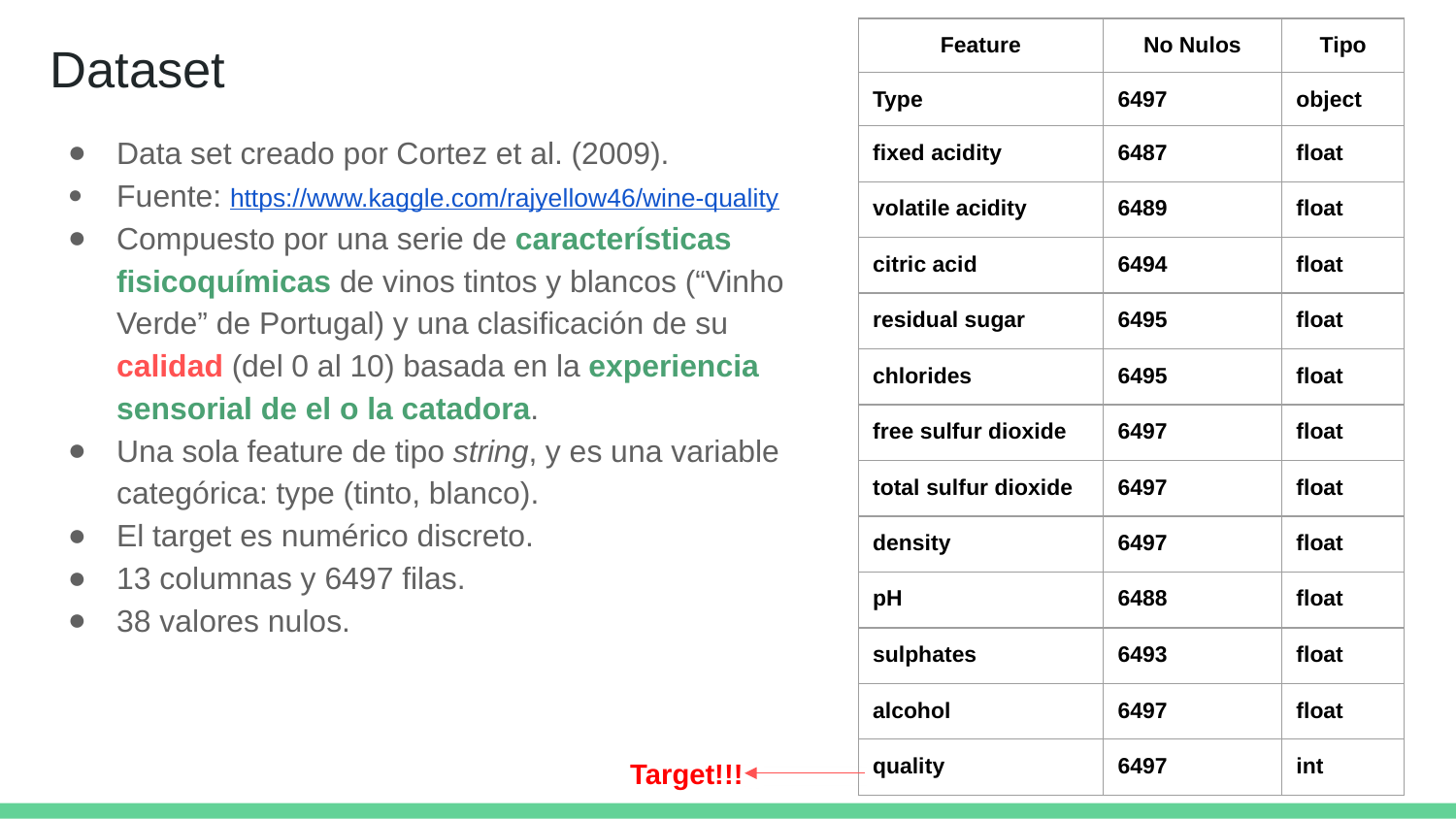

| Feature | No Nulos | Tipo |
| --- | --- | --- |
| Type | 6497 | object |
| fixed acidity | 6487 | float |
| volatile acidity | 6489 | float |
| citric acid | 6494 | float |
| residual sugar | 6495 | float |
| chlorides | 6495 | float |
| free sulfur dioxide | 6497 | float |
| total sulfur dioxide | 6497 | float |
| density | 6497 | float |
| pH | 6488 | float |
| sulphates | 6493 | float |
| alcohol | 6497 | float |
| quality | 6497 | int |
# Dataset
Data set creado por Cortez et al. (2009).
Fuente: https://www.kaggle.com/rajyellow46/wine-quality
Compuesto por una serie de características fisicoquímicas de vinos tintos y blancos (“Vinho Verde” de Portugal) y una clasificación de su calidad (del 0 al 10) basada en la experiencia sensorial de el o la catadora.
Una sola feature de tipo string, y es una variable categórica: type (tinto, blanco).
El target es numérico discreto.
13 columnas y 6497 filas.
38 valores nulos.
Target!!!